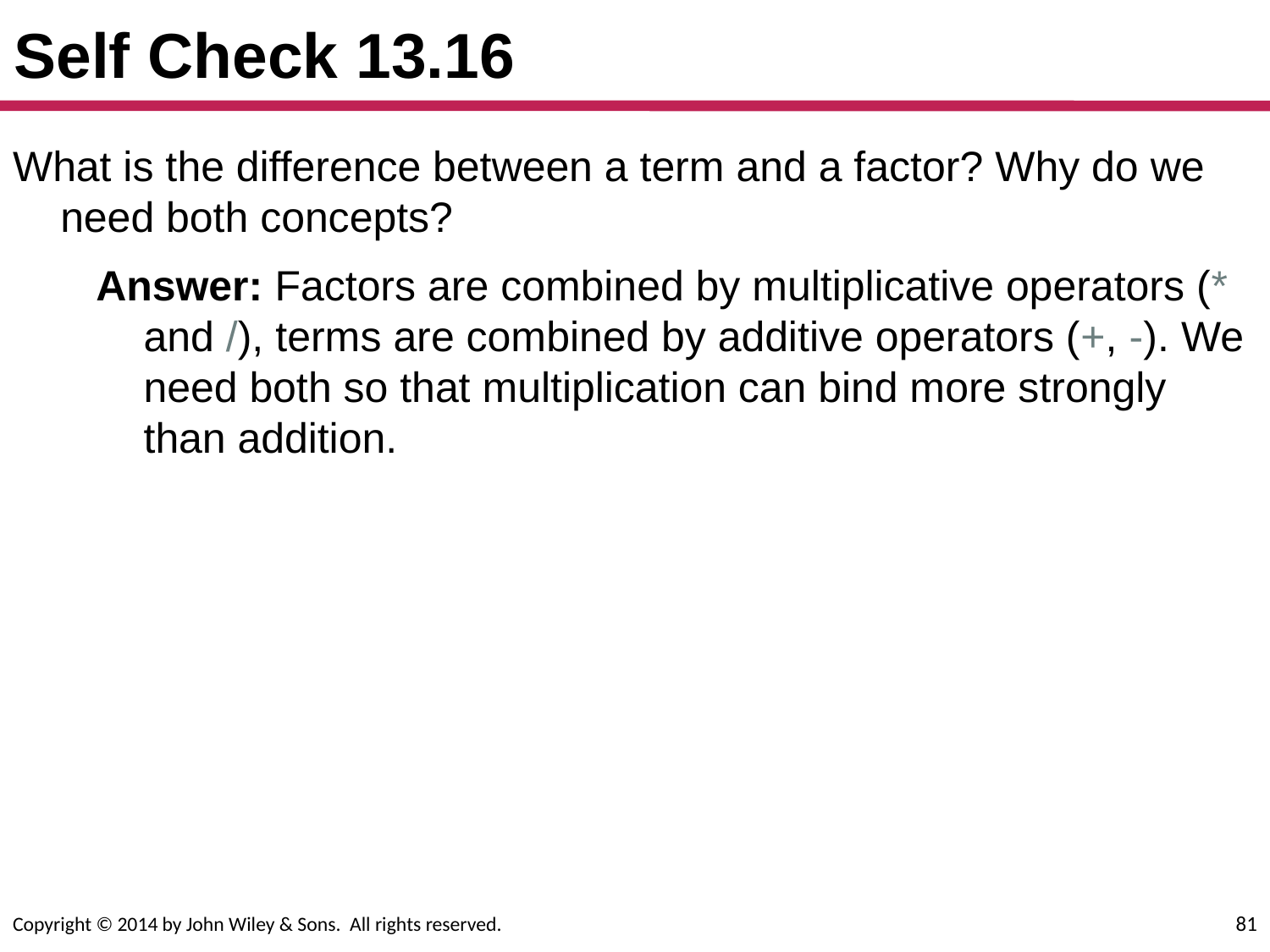

# Self Check 13.16
What is the difference between a term and a factor? Why do we need both concepts?
Answer: Factors are combined by multiplicative operators (* and /), terms are combined by additive operators (+, -). We need both so that multiplication can bind more strongly than addition.